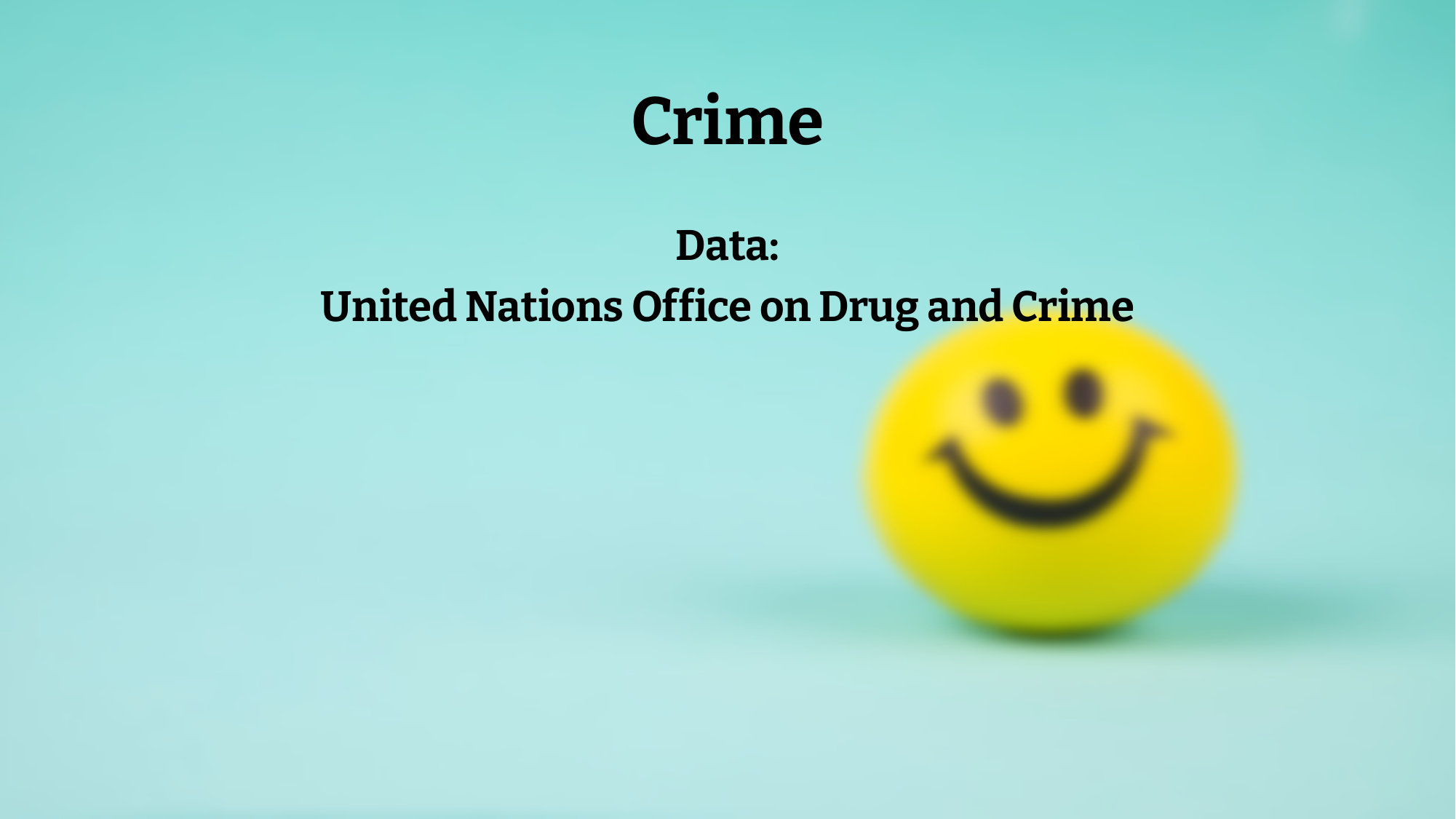

# Crime
Data:
United Nations Office on Drug and Crime